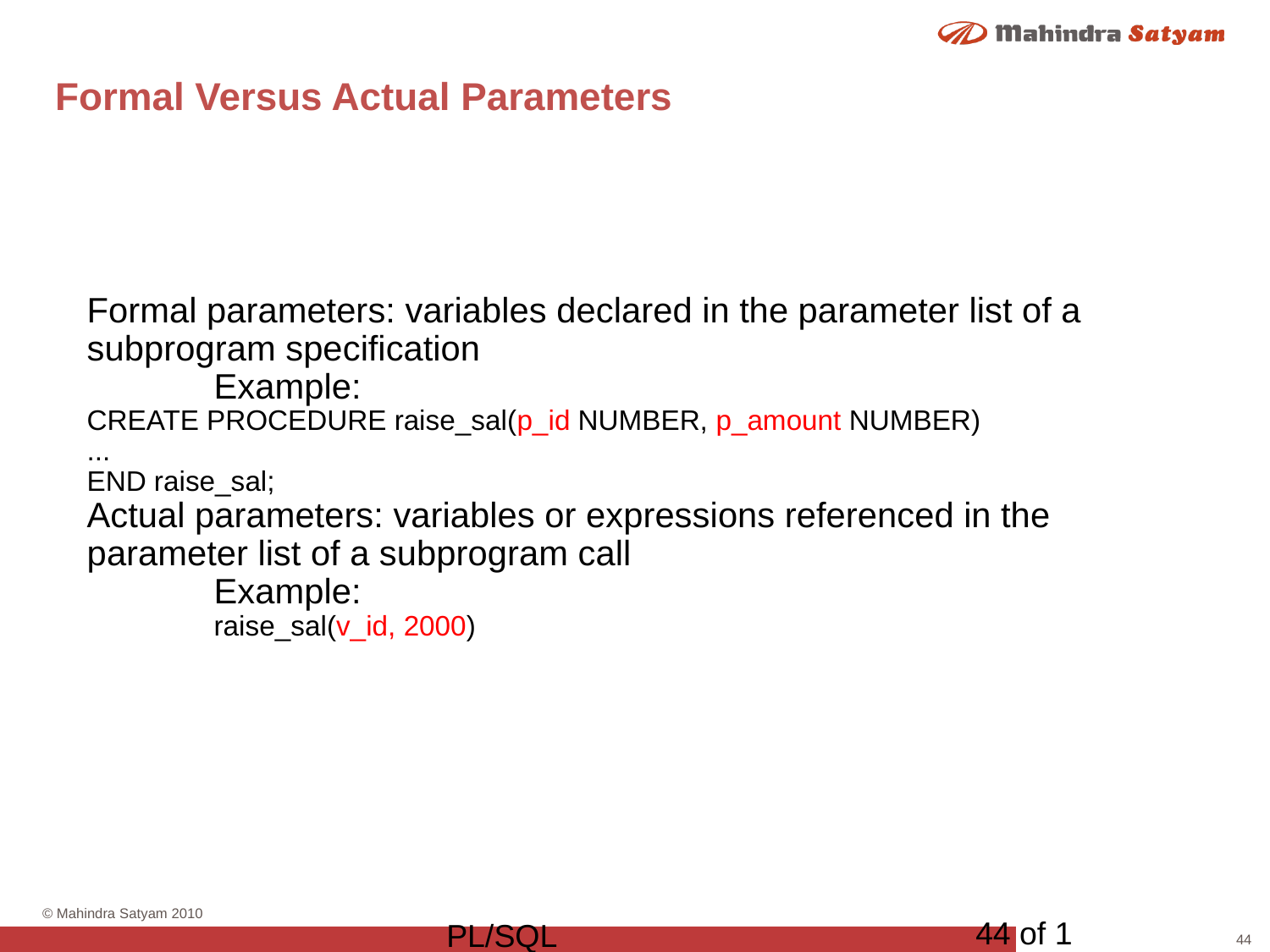

# Formal Versus Actual Parameters
Formal parameters: variables declared in the parameter list of a subprogram specification
	Example:
CREATE PROCEDURE raise_sal(p_id NUMBER, p_amount NUMBER)
...
END raise_sal;
Actual parameters: variables or expressions referenced in the parameter list of a subprogram call
	Example:
	raise_sal(v_id, 2000)
44 of 1
PL/SQL